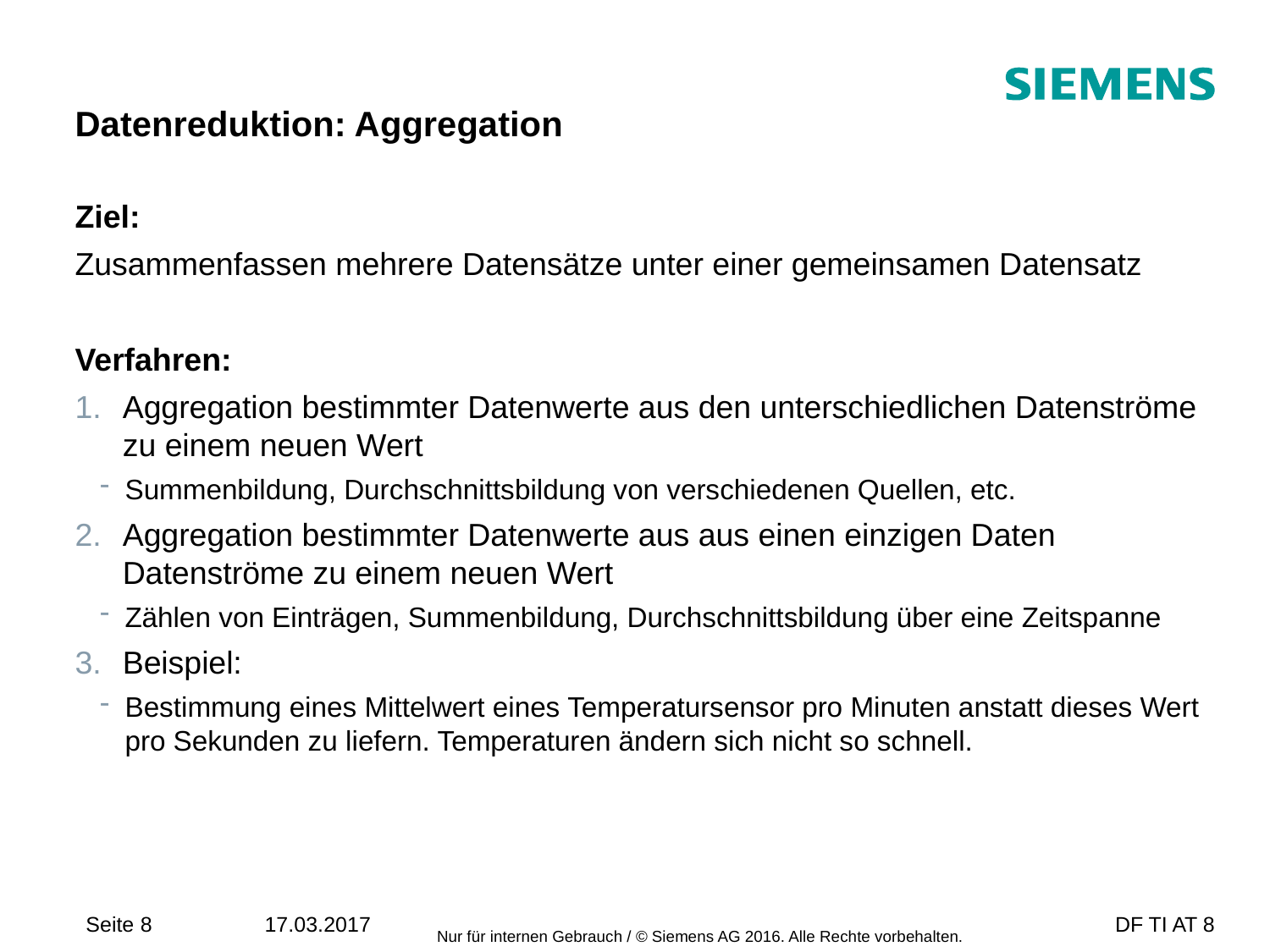

# Datenreduktion: Aggregation
Ziel:
Zusammenfassen mehrere Datensätze unter einer gemeinsamen Datensatz

Verfahren:
Aggregation bestimmter Datenwerte aus den unterschiedlichen Datenströme zu einem neuen Wert
Summenbildung, Durchschnittsbildung von verschiedenen Quellen, etc.
Aggregation bestimmter Datenwerte aus aus einen einzigen Daten Datenströme zu einem neuen Wert
Zählen von Einträgen, Summenbildung, Durchschnittsbildung über eine Zeitspanne
Beispiel:
Bestimmung eines Mittelwert eines Temperatursensor pro Minuten anstatt dieses Wert pro Sekunden zu liefern. Temperaturen ändern sich nicht so schnell.